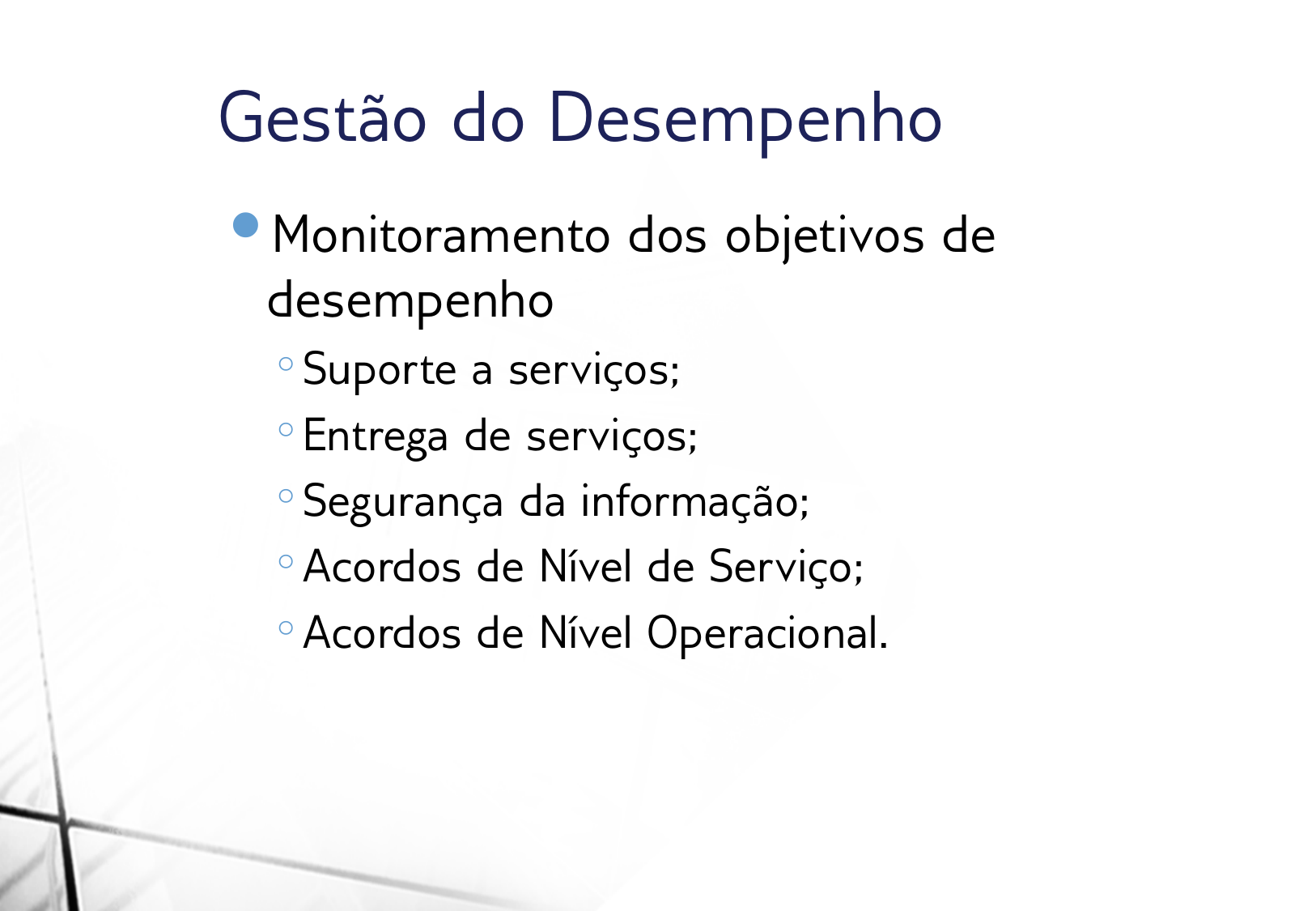

Gestão do Desempenho
Monitoramento dos objetivos de desempenho
Suporte a serviços;
Entrega de serviços;
Segurança da informação;
Acordos de Nível de Serviço;
Acordos de Nível Operacional.